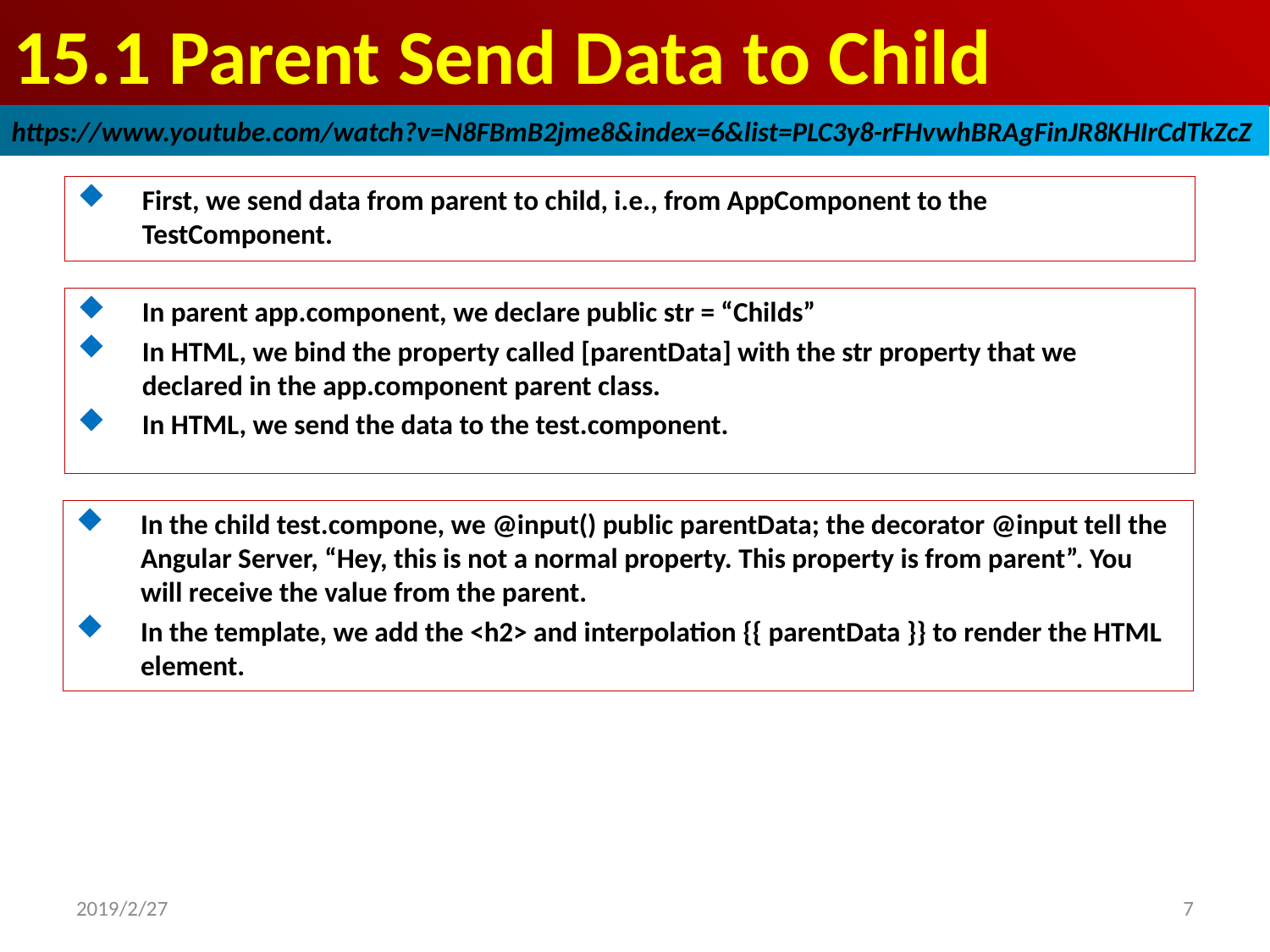

# 15.1 Parent Send Data to Child
https://www.youtube.com/watch?v=N8FBmB2jme8&index=6&list=PLC3y8-rFHvwhBRAgFinJR8KHIrCdTkZcZ
First, we send data from parent to child, i.e., from AppComponent to the TestComponent.
In parent app.component, we declare public str = “Childs”
In HTML, we bind the property called [parentData] with the str property that we declared in the app.component parent class.
In HTML, we send the data to the test.component.
In the child test.compone, we @input() public parentData; the decorator @input tell the Angular Server, “Hey, this is not a normal property. This property is from parent”. You will receive the value from the parent.
In the template, we add the <h2> and interpolation {{ parentData }} to render the HTML element.
7
2019/2/27